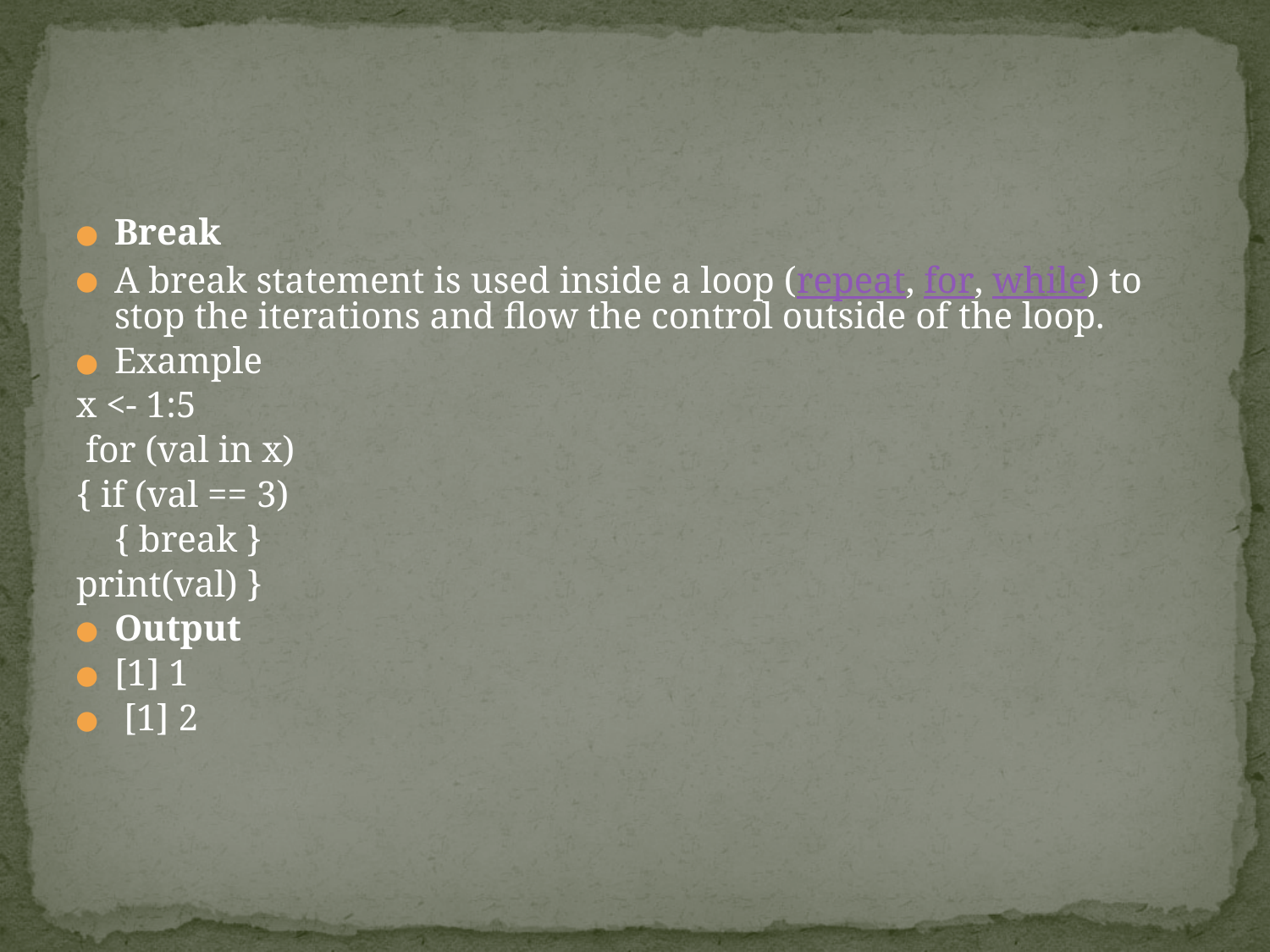

#
Break
A break statement is used inside a loop (repeat, for, while) to stop the iterations and flow the control outside of the loop.
Example
x <- 1:5
 for (val in x)
{ if (val == 3)
	{ break }
print(val) }
Output
[1] 1
 [1] 2